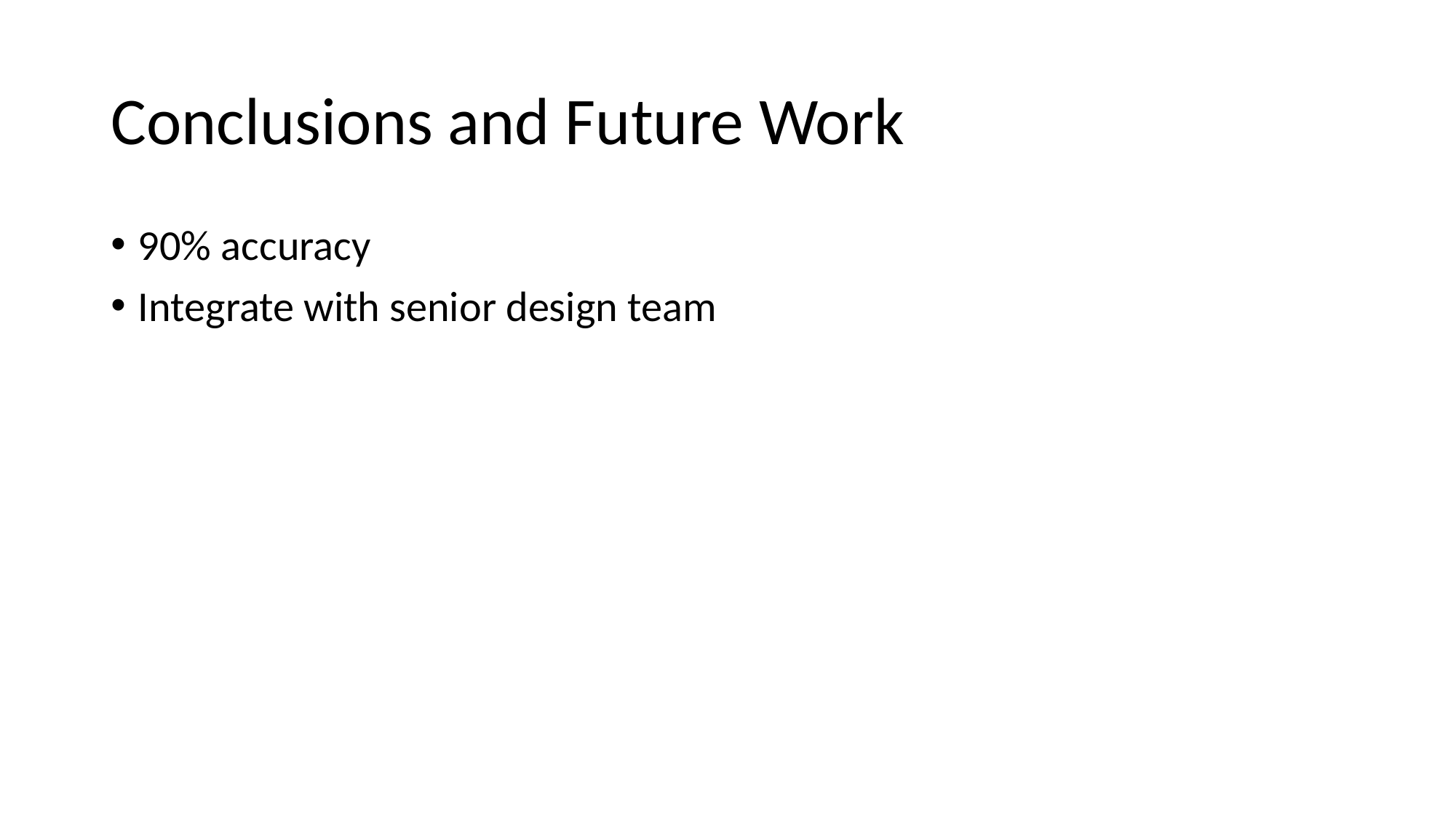

# Conclusions and Future Work
90% accuracy
Integrate with senior design team